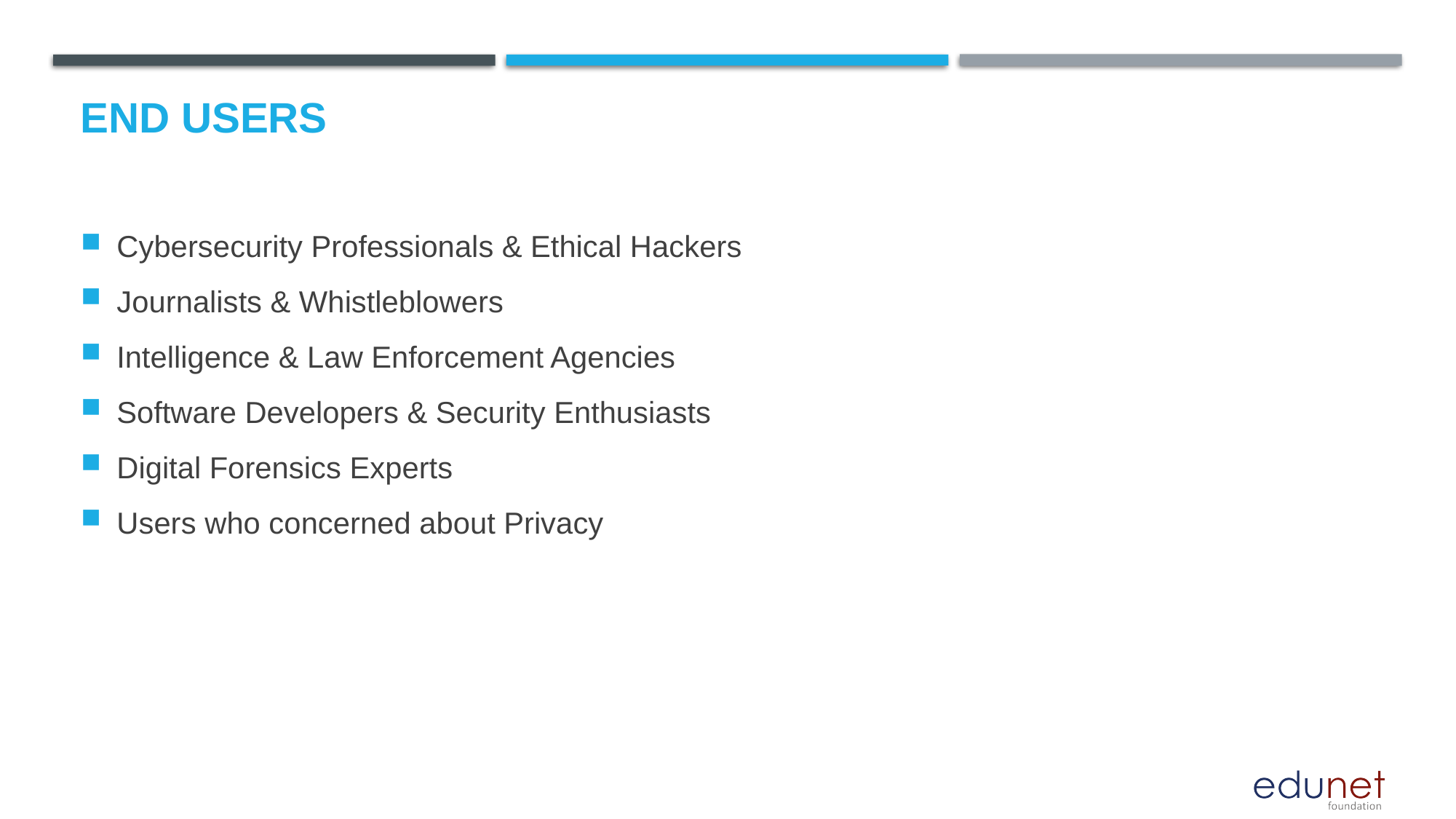

# End users
Cybersecurity Professionals & Ethical Hackers
Journalists & Whistleblowers
Intelligence & Law Enforcement Agencies
Software Developers & Security Enthusiasts
Digital Forensics Experts
Users who concerned about Privacy